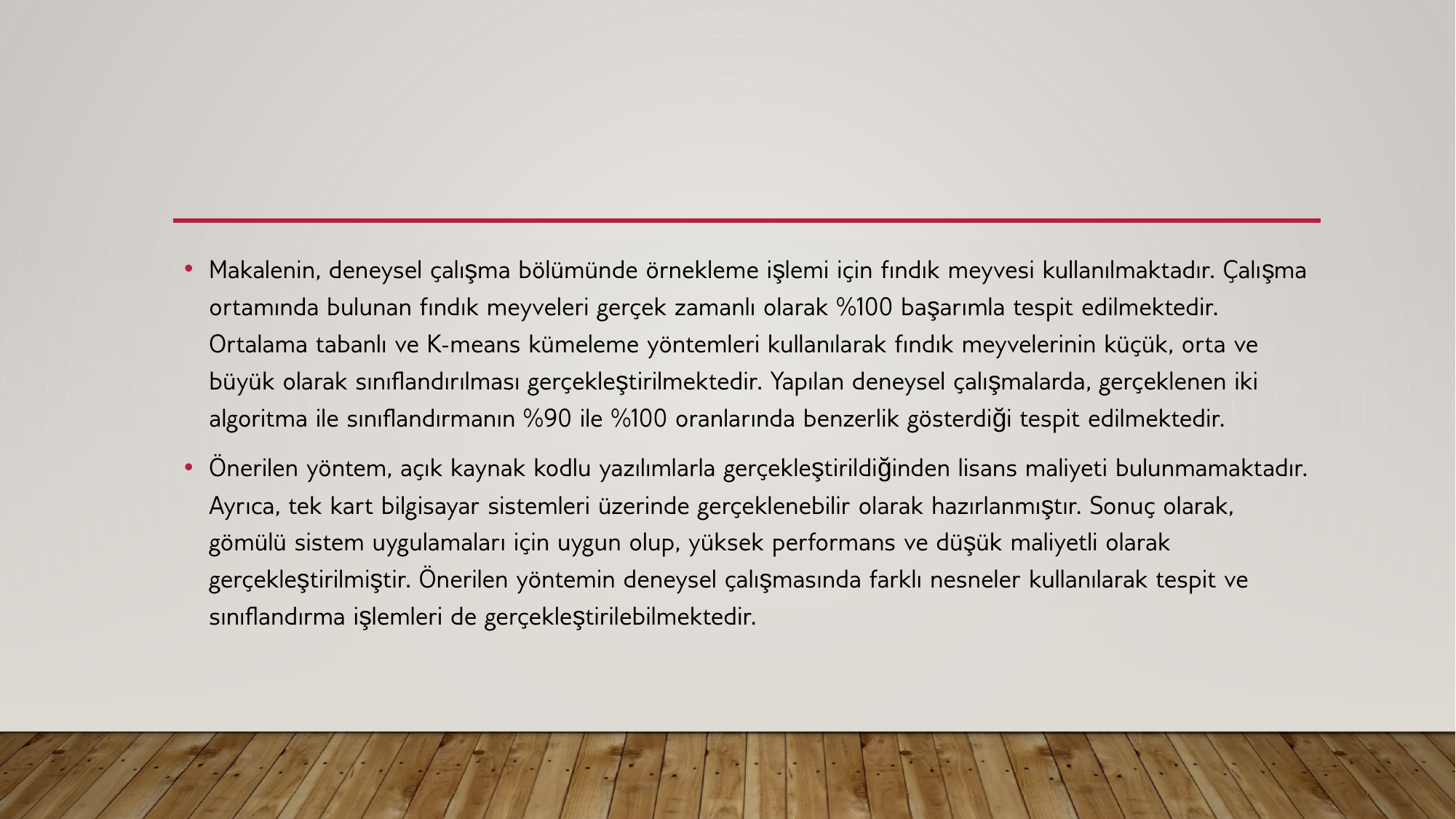

#
Makalenin, deneysel çalışma bölümünde örnekleme işlemi için fındık meyvesi kullanılmaktadır. Çalışma ortamında bulunan fındık meyveleri gerçek zamanlı olarak %100 başarımla tespit edilmektedir. Ortalama tabanlı ve K-means kümeleme yöntemleri kullanılarak fındık meyvelerinin küçük, orta ve büyük olarak sınıflandırılması gerçekleştirilmektedir. Yapılan deneysel çalışmalarda, gerçeklenen iki algoritma ile sınıflandırmanın %90 ile %100 oranlarında benzerlik gösterdiği tespit edilmektedir.
Önerilen yöntem, açık kaynak kodlu yazılımlarla gerçekleştirildiğinden lisans maliyeti bulunmamaktadır. Ayrıca, tek kart bilgisayar sistemleri üzerinde gerçeklenebilir olarak hazırlanmıştır. Sonuç olarak, gömülü sistem uygulamaları için uygun olup, yüksek performans ve düşük maliyetli olarak gerçekleştirilmiştir. Önerilen yöntemin deneysel çalışmasında farklı nesneler kullanılarak tespit ve sınıflandırma işlemleri de gerçekleştirilebilmektedir.